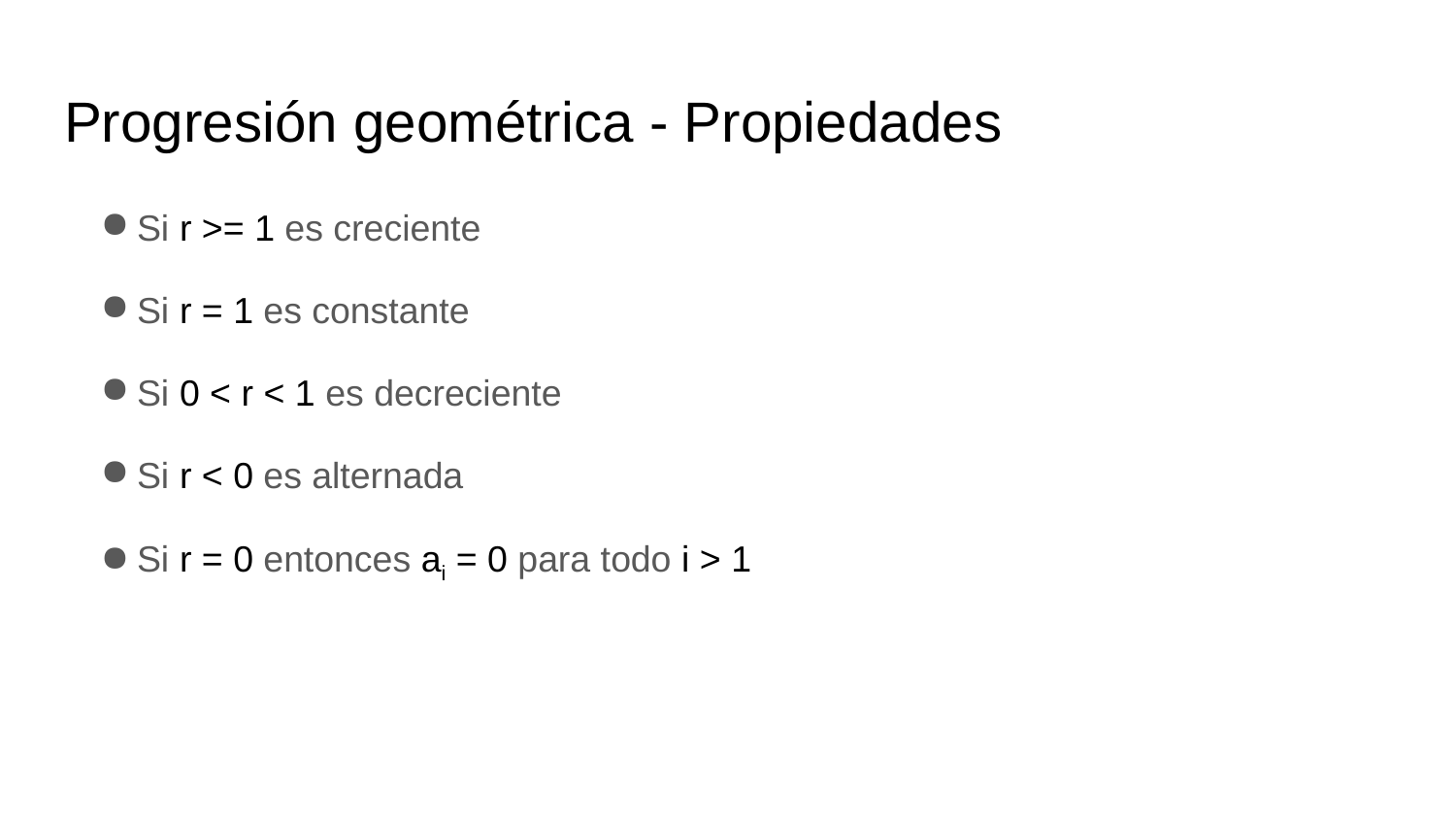

# Progresión geométrica - Propiedades
Si r >= 1 es creciente
Si r = 1 es constante
Si 0 < r < 1 es decreciente
Si r < 0 es alternada
Si r = 0 entonces ai = 0 para todo i > 1